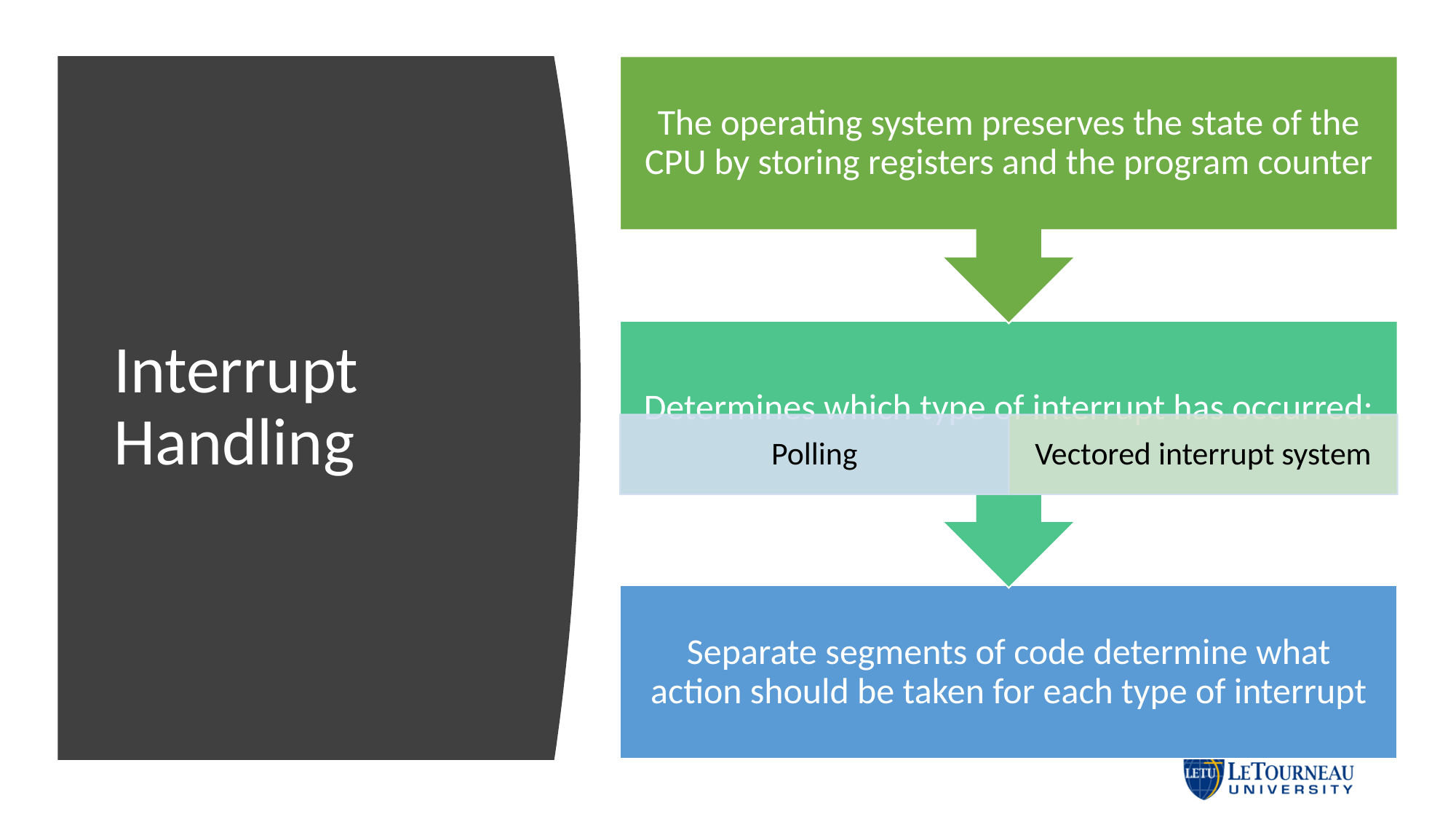

Separate segments of code determine what action should be taken for each type of interrupt
Determines which type of interrupt has occurred:
Polling
Vectored interrupt system
The operating system preserves the state of the CPU by storing registers and the program counter

# Interrupt Handling